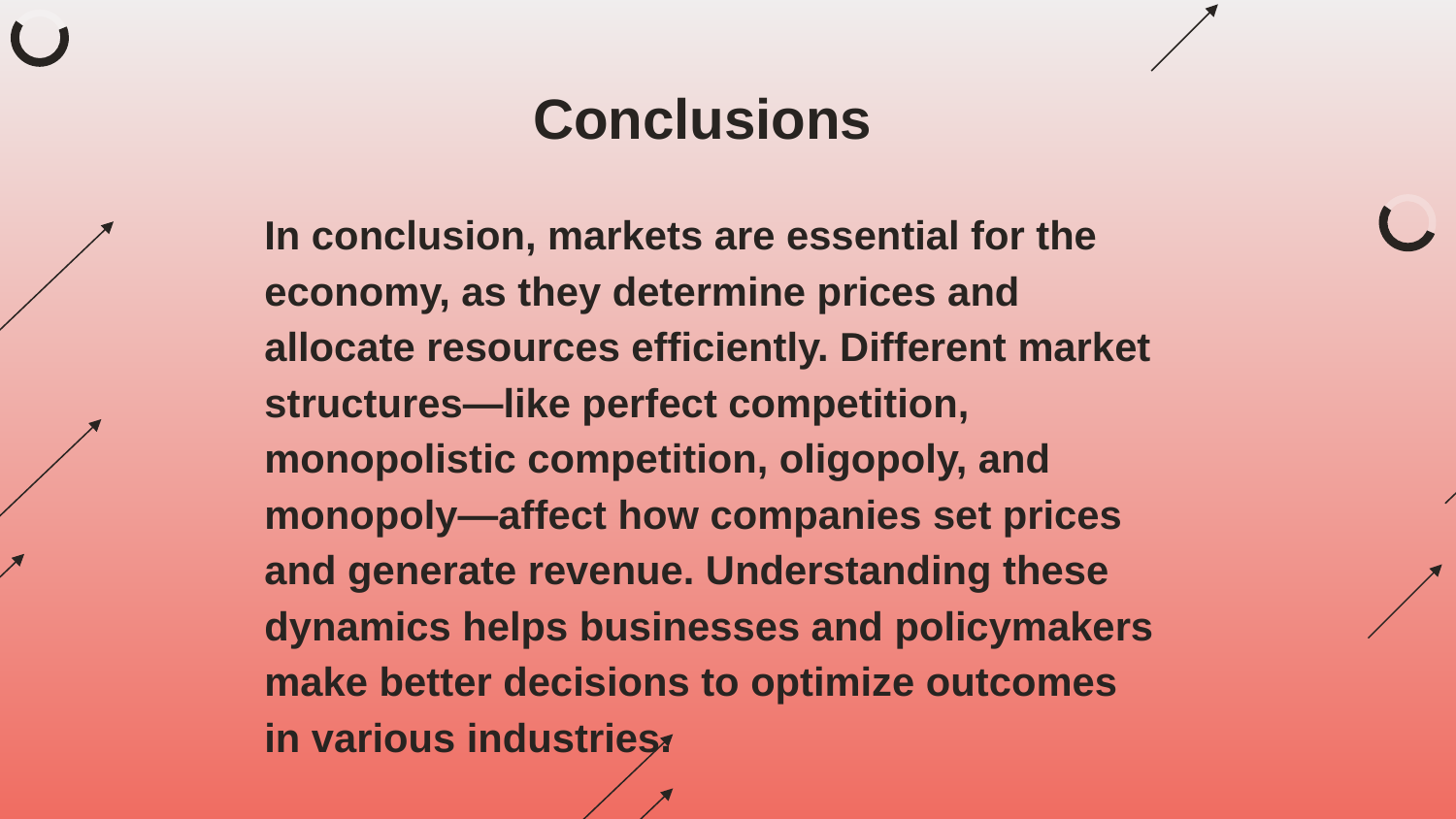

# Conclusions
In conclusion, markets are essential for the economy, as they determine prices and allocate resources efficiently. Different market structures—like perfect competition, monopolistic competition, oligopoly, and monopoly—affect how companies set prices and generate revenue. Understanding these dynamics helps businesses and policymakers make better decisions to optimize outcomes in various industries.